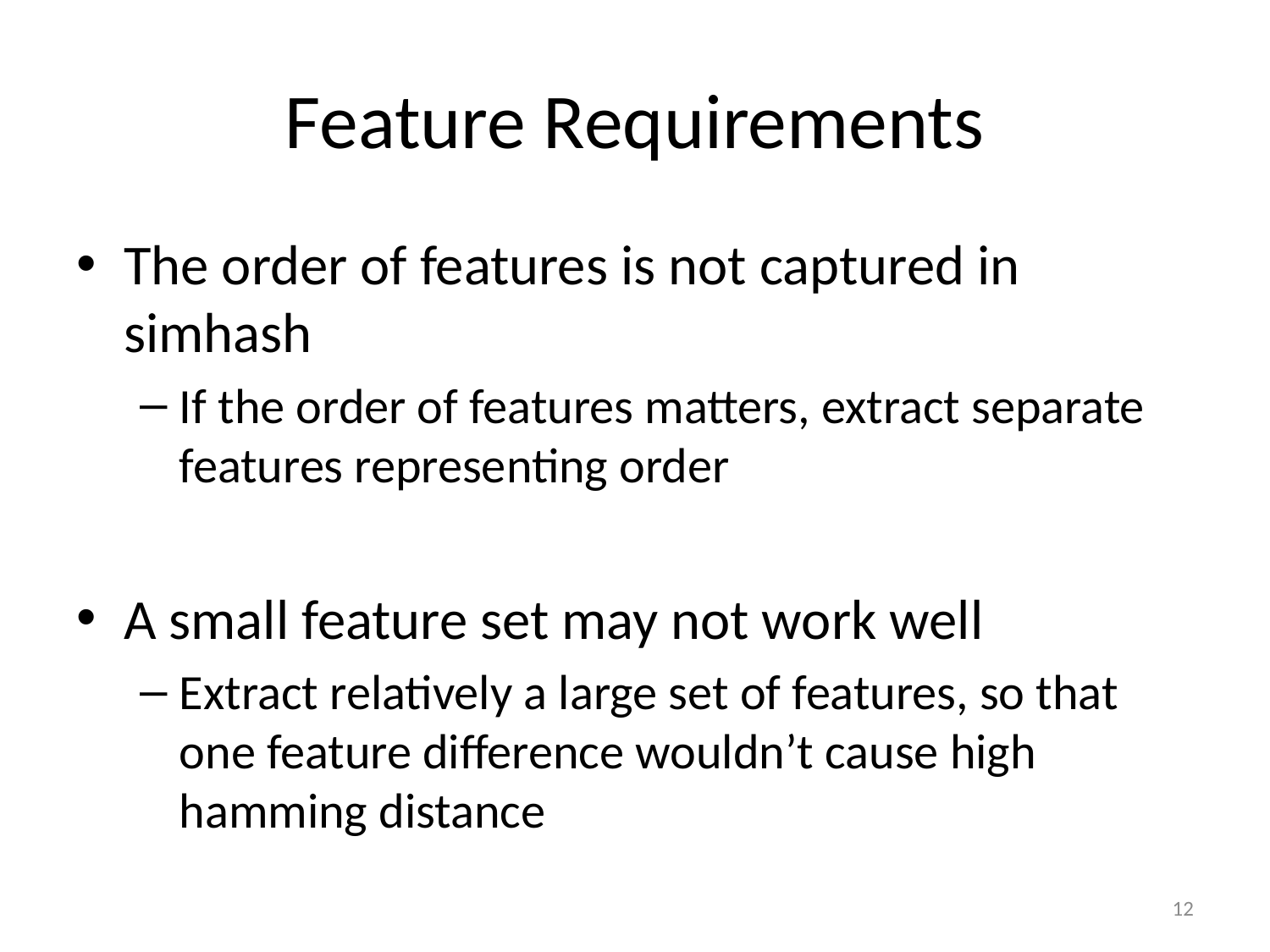

# Feature Requirements
The order of features is not captured in simhash
If the order of features matters, extract separate features representing order

A small feature set may not work well
Extract relatively a large set of features, so that one feature difference wouldn’t cause high hamming distance
12